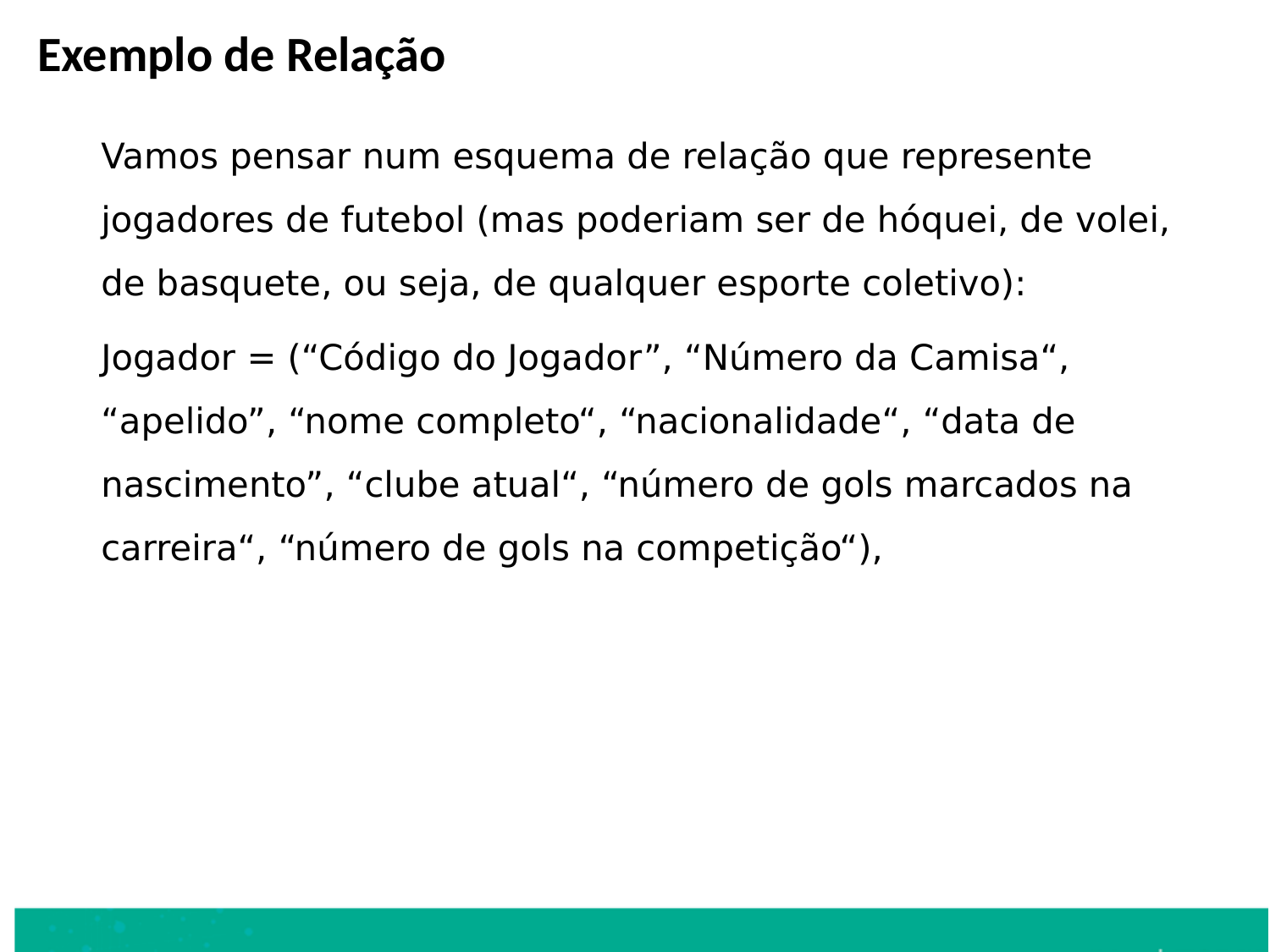

Exemplo de Relação
	Vamos pensar num esquema de relação que represente jogadores de futebol (mas poderiam ser de hóquei, de volei, de basquete, ou seja, de qualquer esporte coletivo):
	Jogador = (“Código do Jogador”, “Número da Camisa“, “apelido”, “nome completo“, “nacionalidade“, “data de nascimento”, “clube atual“, “número de gols marcados na carreira“, “número de gols na competição“),